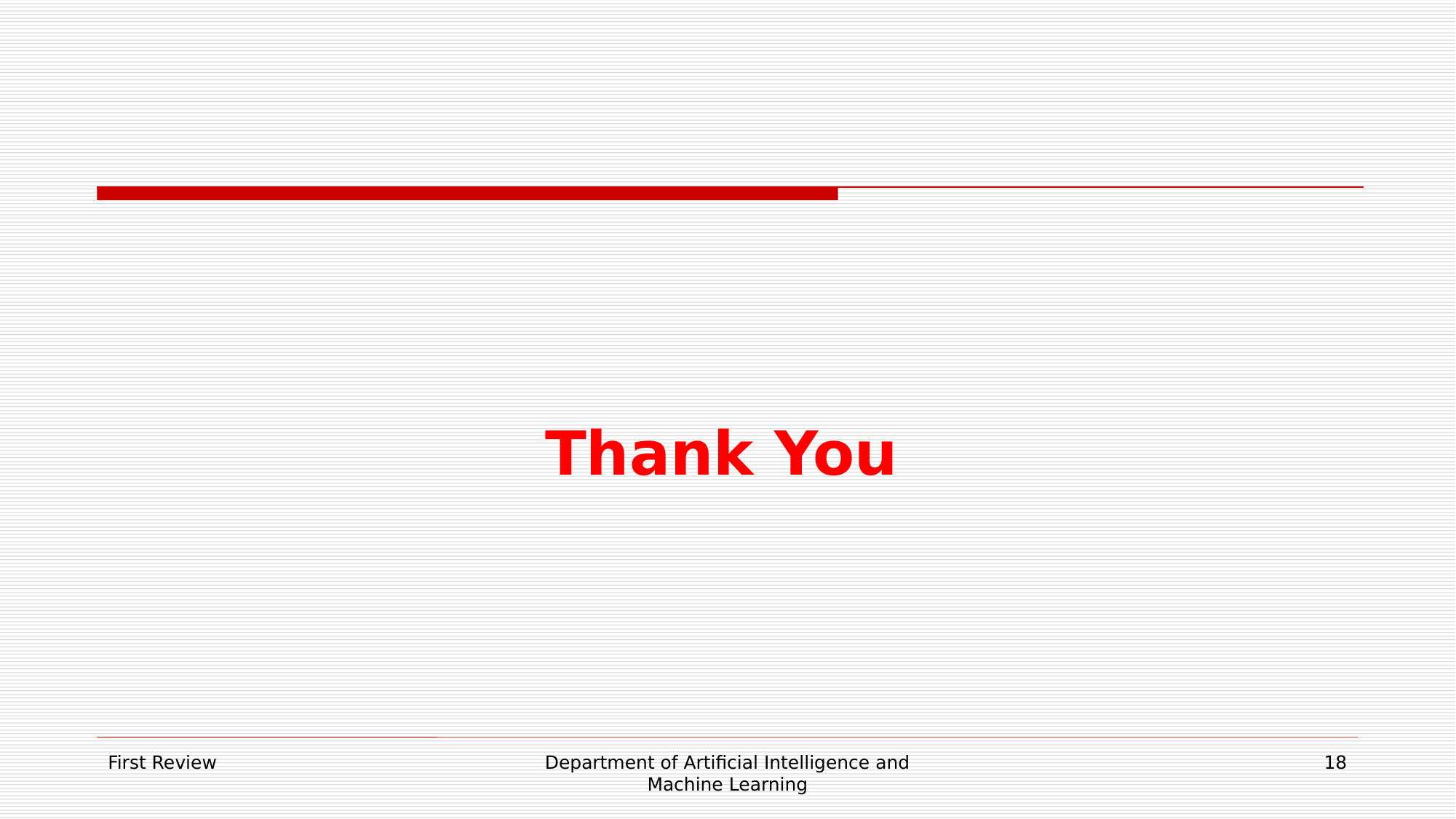

# Thank You
First Review
Department of Artificial Intelligence and Machine Learning
18